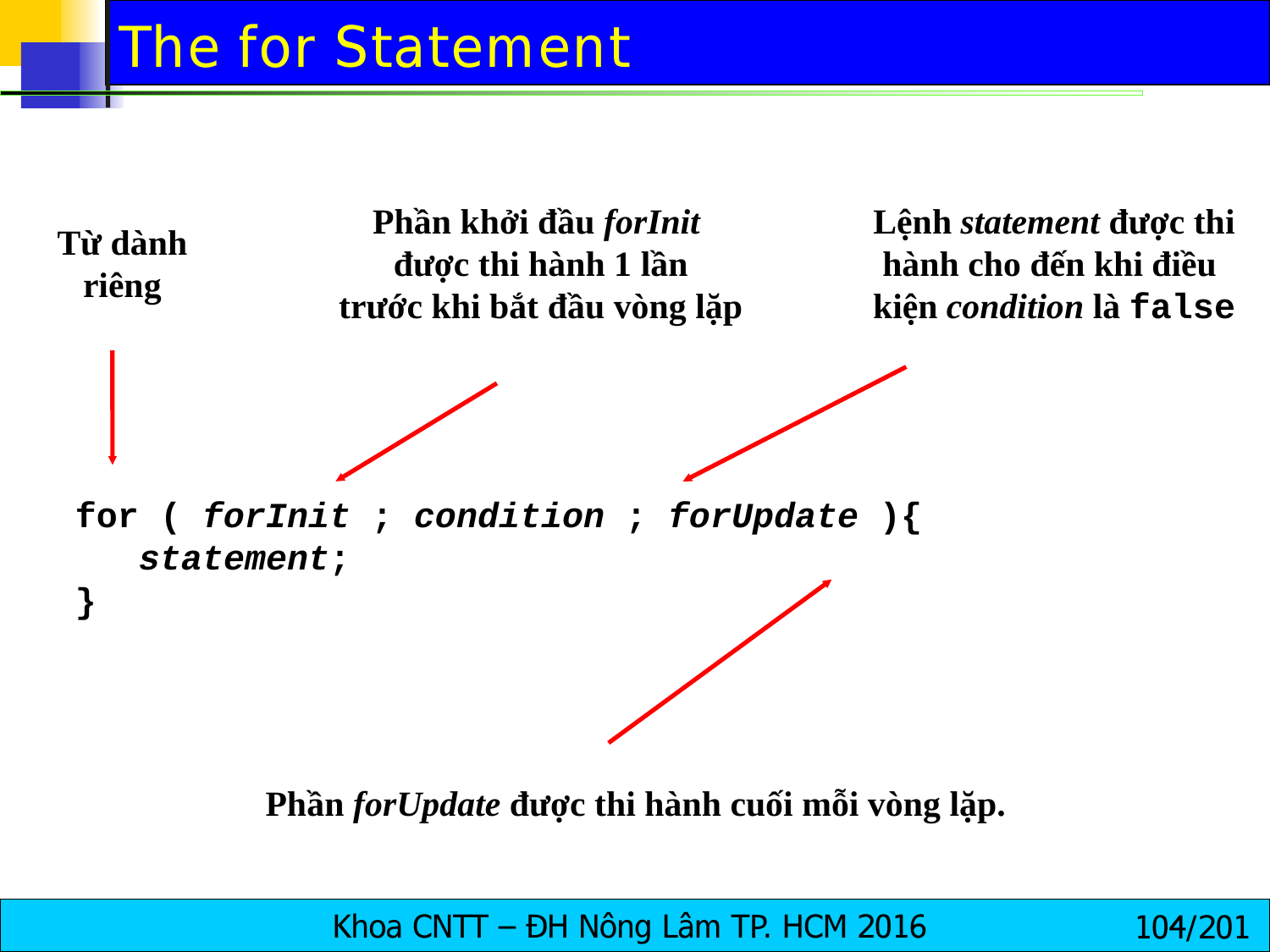

# The for Statement
Phần khởi đầu forInit
được thi hành 1 lần
trước khi bắt đầu vòng lặp

Lệnh statement được thi
hành cho đến khi điều
kiện condition là false

Từ dành
riêng

for ( forInit ; condition ; forUpdate ){
   statement;
}

Phần forUpdate được thi hành cuối mỗi vòng lặp.